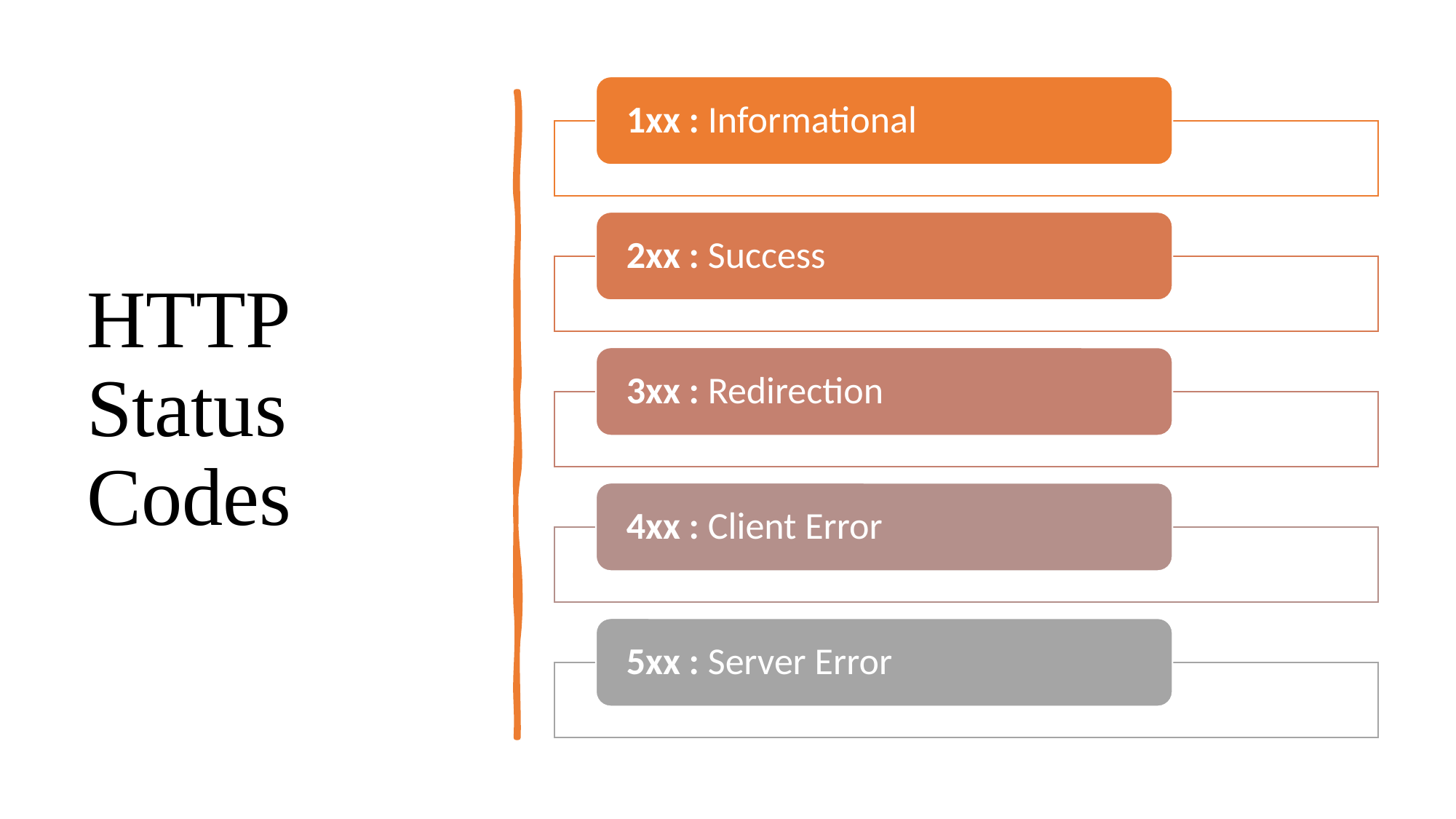

1xx : Informational
2xx : Success
3xx : Redirection
4xx : Client Error
5xx : Server Error
# HTTP Status Codes